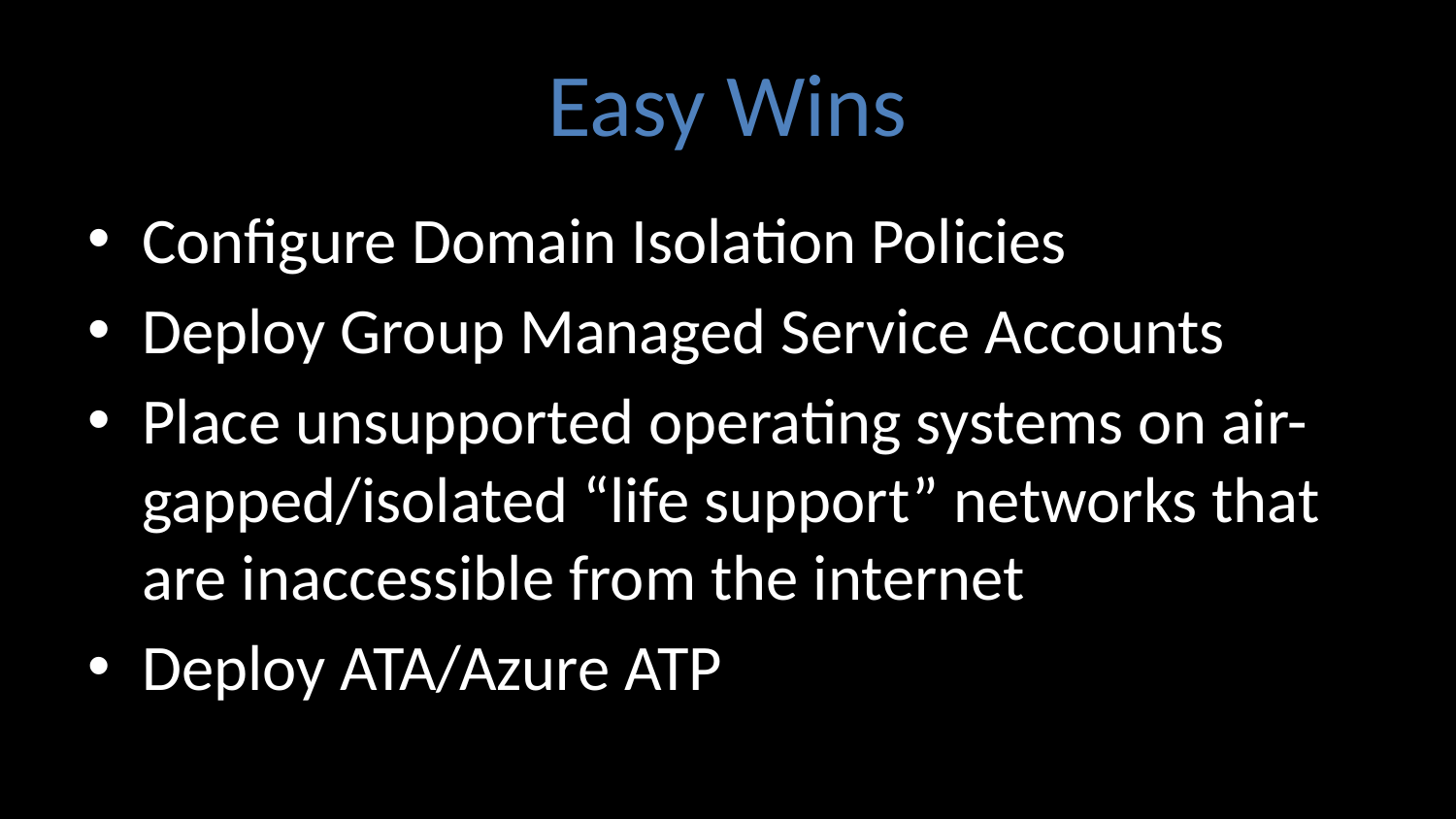

# Easy Wins
Configure Domain Isolation Policies
Deploy Group Managed Service Accounts
Place unsupported operating systems on air-gapped/isolated “life support” networks that are inaccessible from the internet
Deploy ATA/Azure ATP